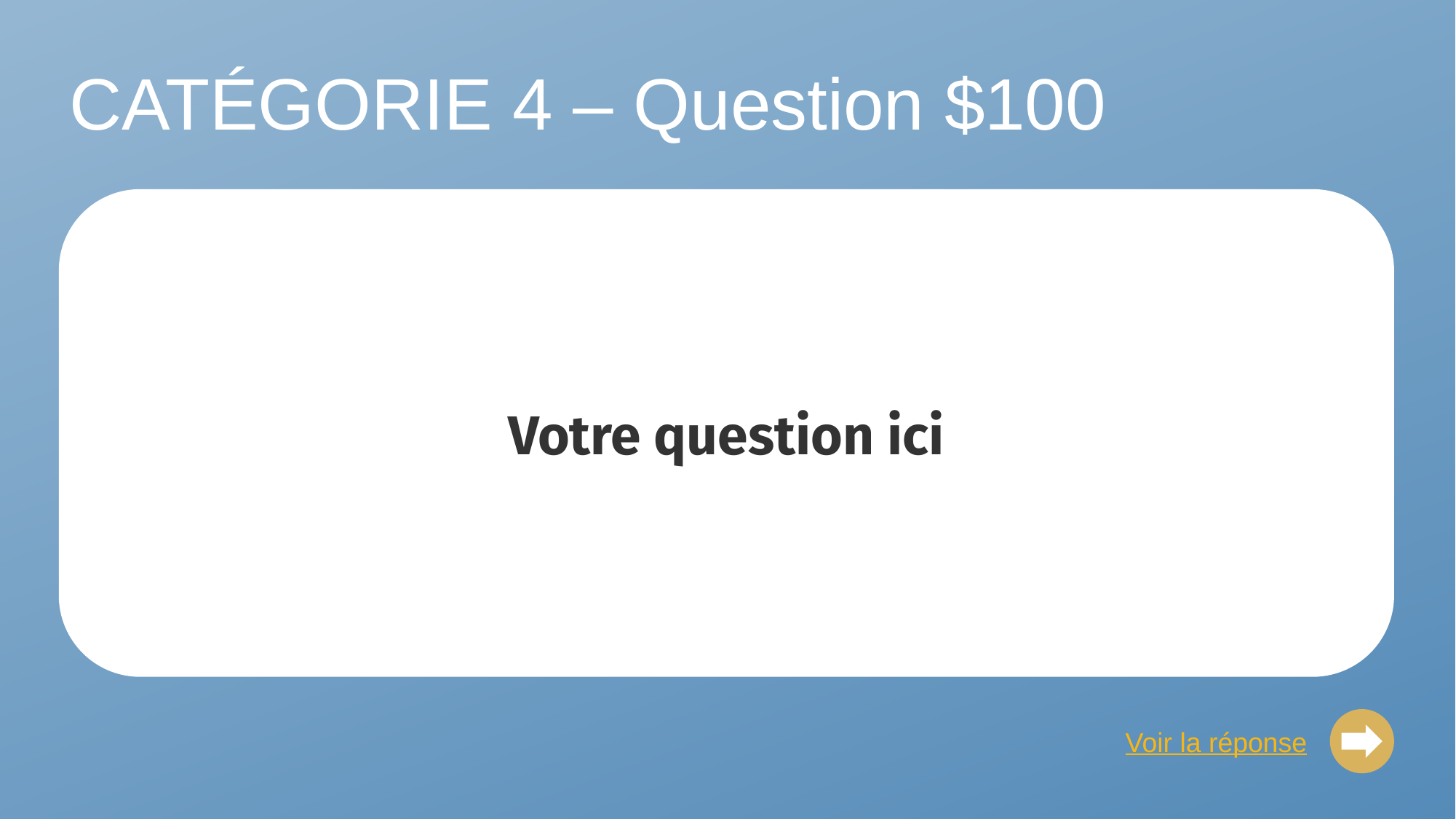

# CATÉGORIE 4 – Question $100
Votre question ici

Voir la réponse